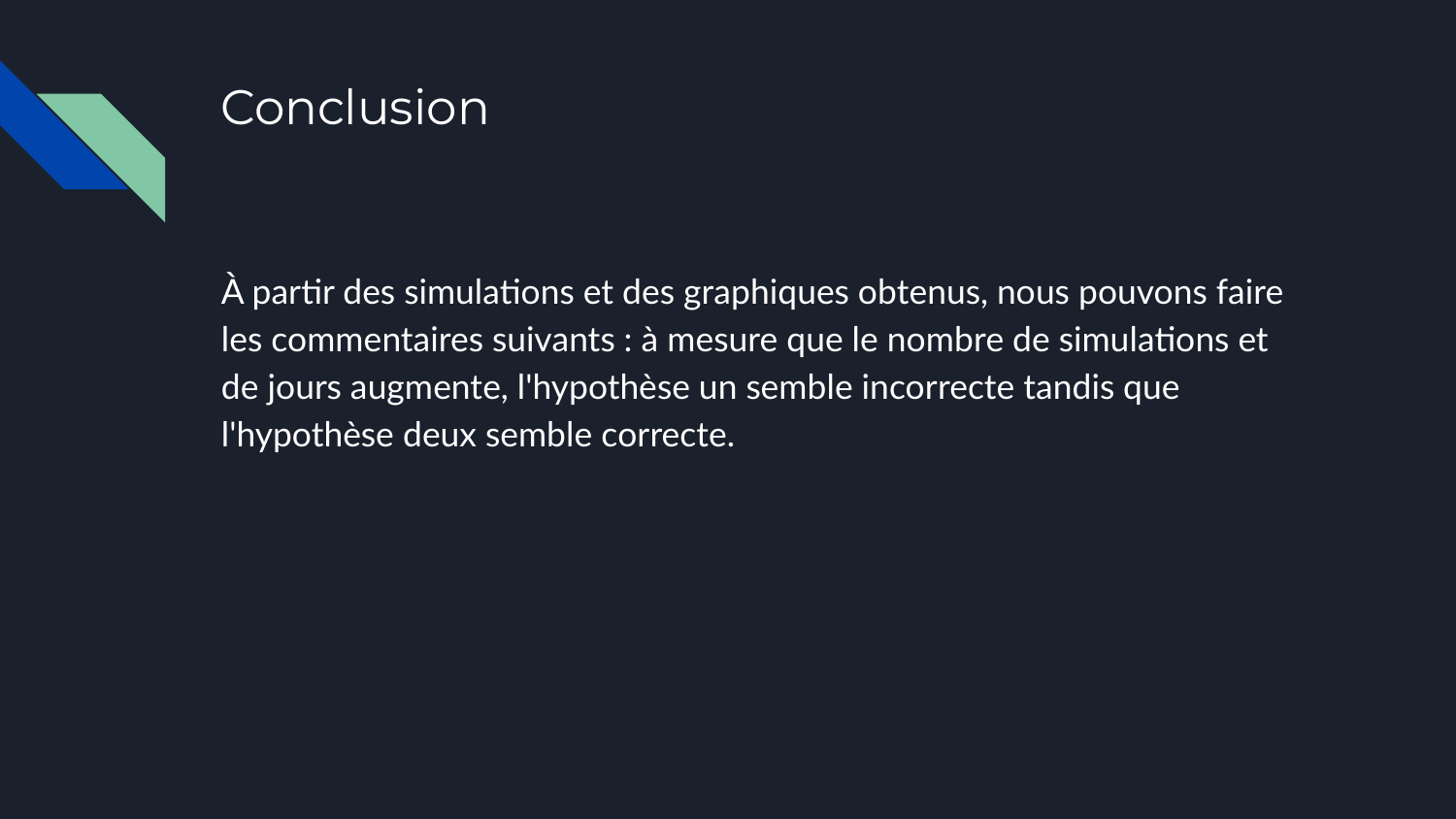

# Conclusion
À partir des simulations et des graphiques obtenus, nous pouvons faire les commentaires suivants : à mesure que le nombre de simulations et de jours augmente, l'hypothèse un semble incorrecte tandis que l'hypothèse deux semble correcte.